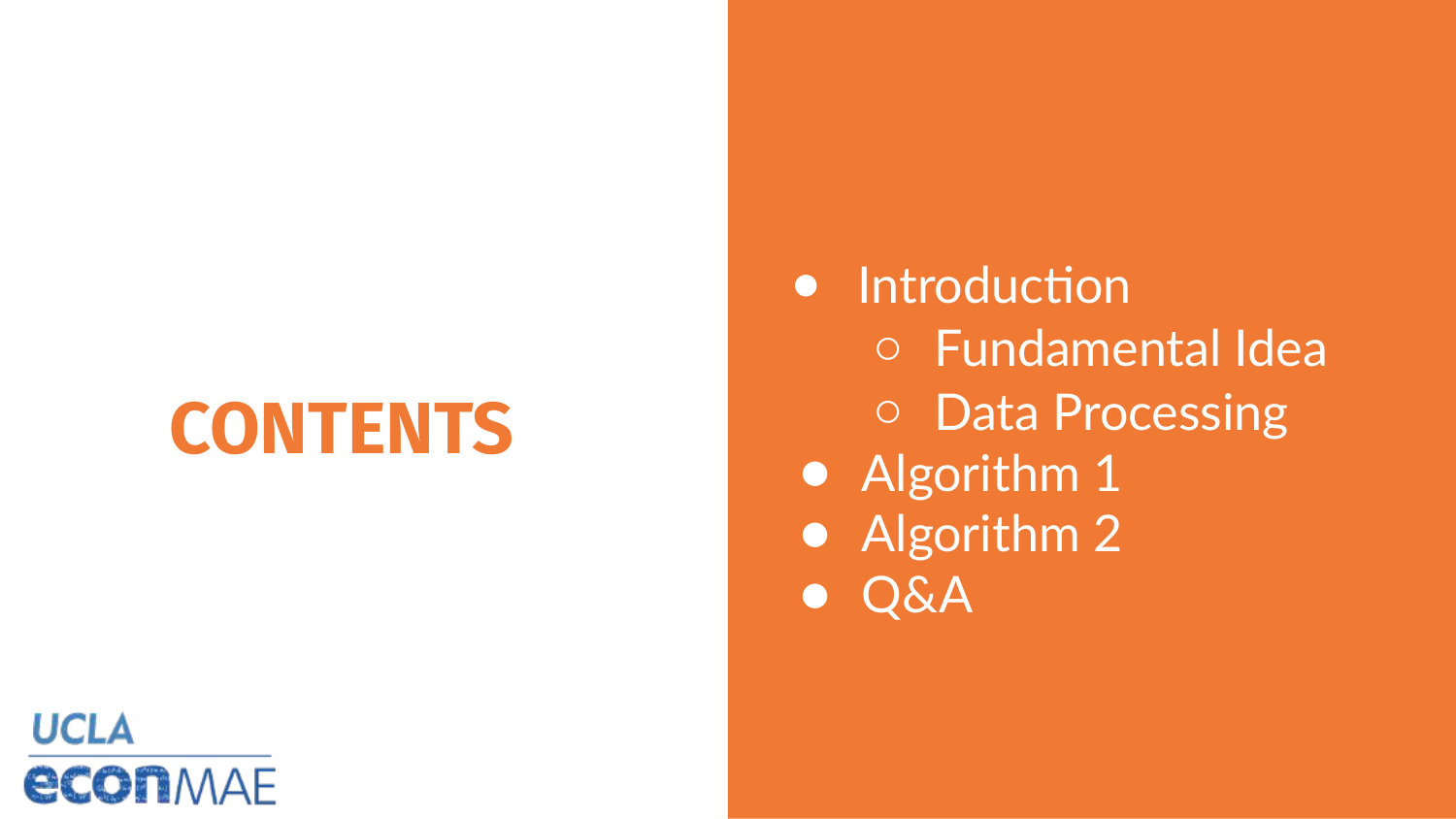

Introduction
Fundamental Idea
Data Processing
Algorithm 1
Algorithm 2
Q&A
CONTENTS